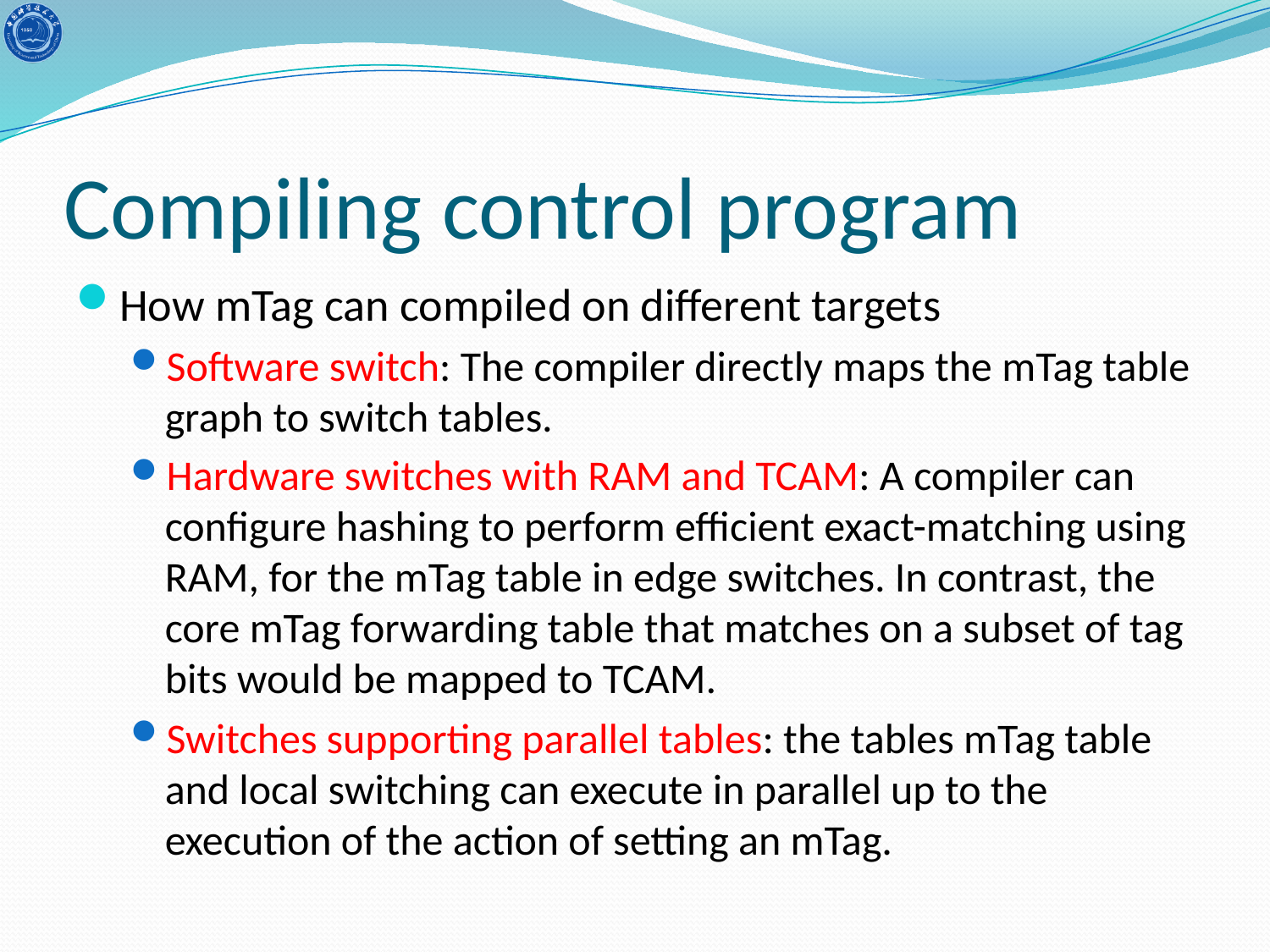

# Compiling control program
How mTag can compiled on different targets
Software switch: The compiler directly maps the mTag table graph to switch tables.
Hardware switches with RAM and TCAM: A compiler can configure hashing to perform efficient exact-matching using RAM, for the mTag table in edge switches. In contrast, the core mTag forwarding table that matches on a subset of tag bits would be mapped to TCAM.
Switches supporting parallel tables: the tables mTag table and local switching can execute in parallel up to the execution of the action of setting an mTag.